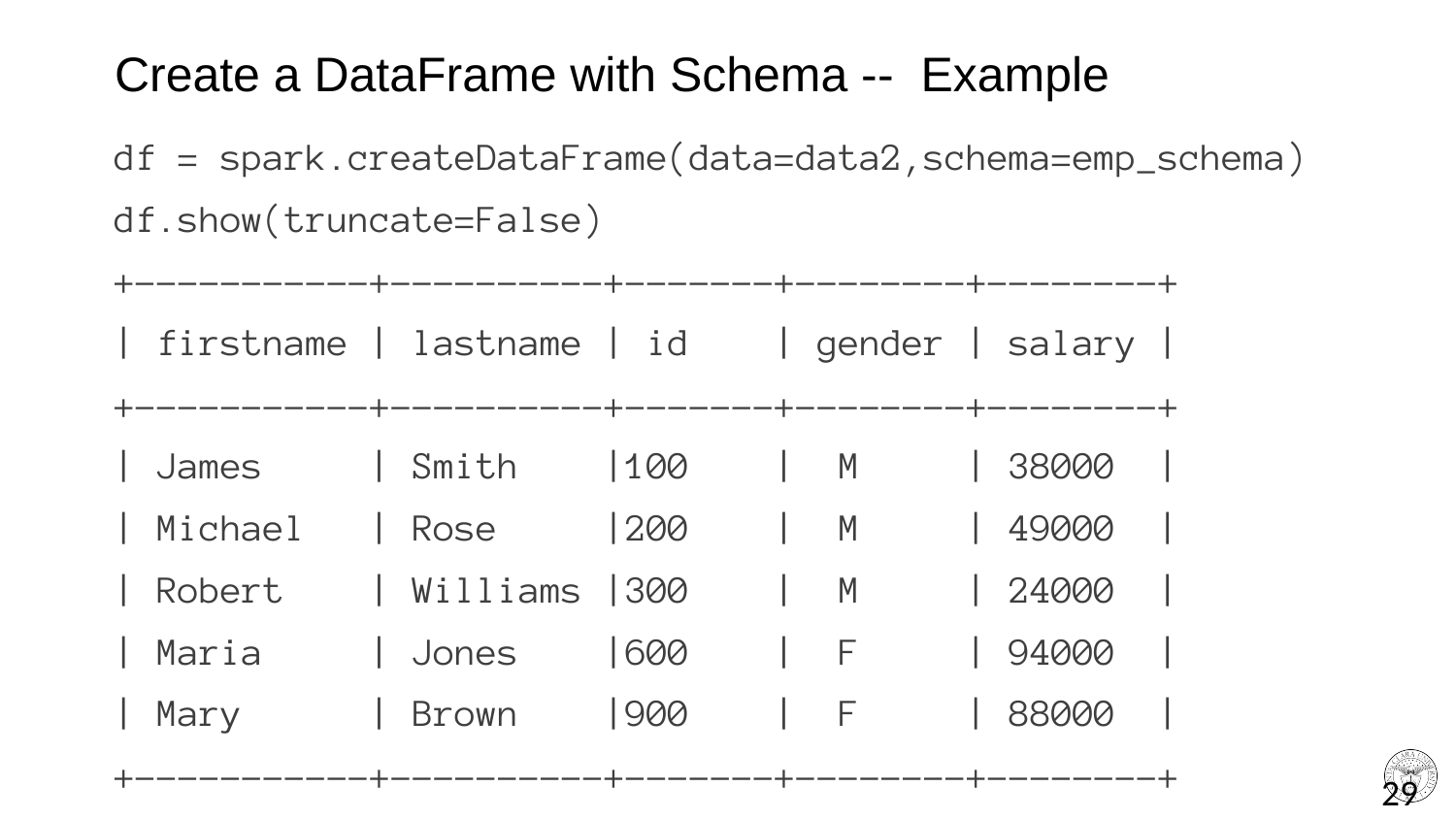

# Create a DataFrame with Schema --  Example
df = spark.createDataFrame(data=data2,schema=emp_schema)
df.show(truncate=False)
+-----------+----------+-------+--------+--------+
| firstname | lastname | id    | gender | salary |
+-----------+----------+-------+--------+--------+
| James     | Smith    |100    |  M     | 38000  |
| Michael   | Rose     |200    |  M     | 49000  |
| Robert    | Williams |300    |  M     | 24000  |
| Maria     | Jones    |600    |  F     | 94000  |
| Mary      | Brown    |900    |  F     | 88000  |
+-----------+----------+-------+--------+--------+

29